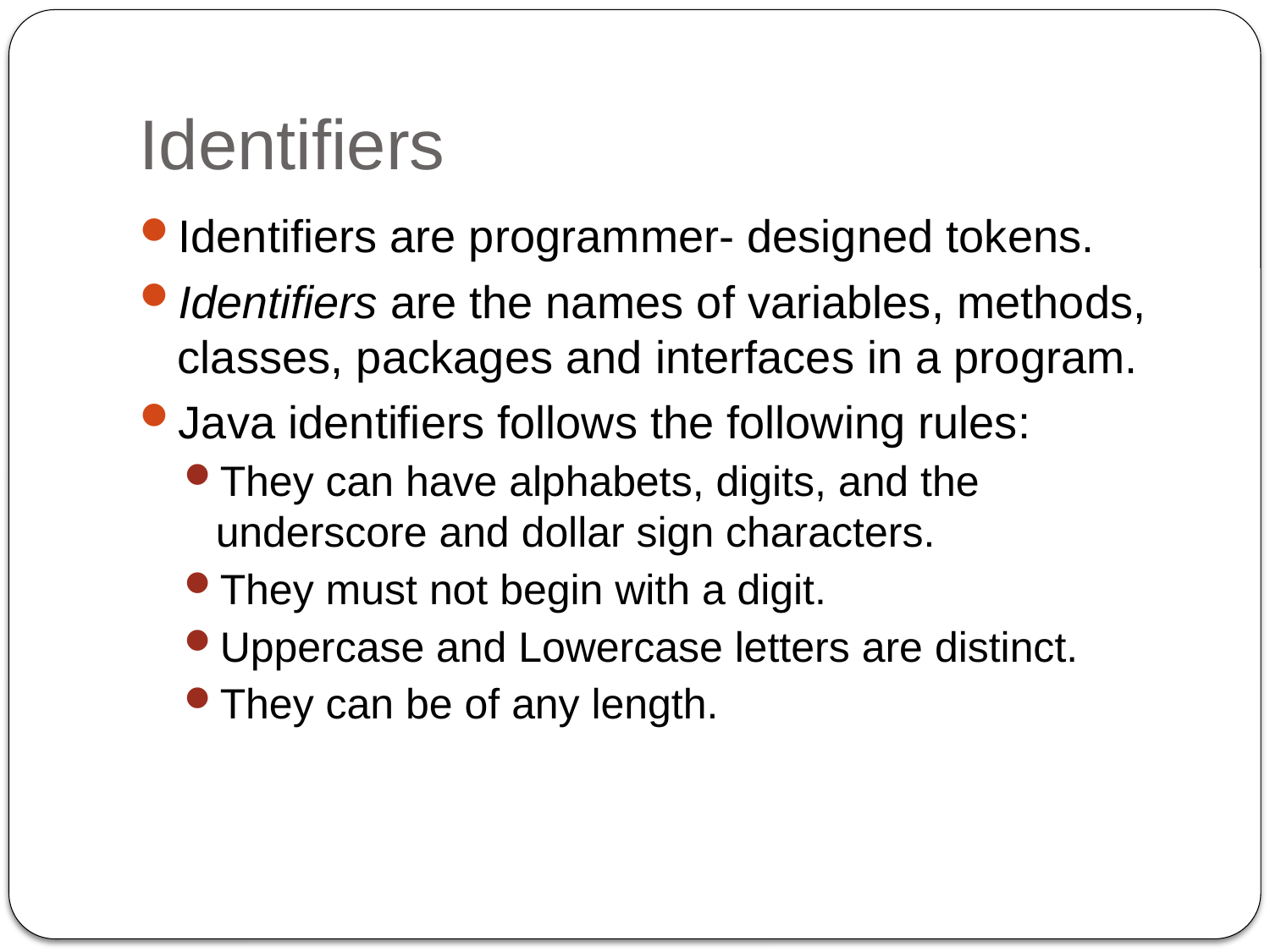

# Identifiers
Identifiers are programmer- designed tokens.
Identifiers are the names of variables, methods, classes, packages and interfaces in a program.
Java identifiers follows the following rules:
They can have alphabets, digits, and the underscore and dollar sign characters.
They must not begin with a digit.
Uppercase and Lowercase letters are distinct.
They can be of any length.